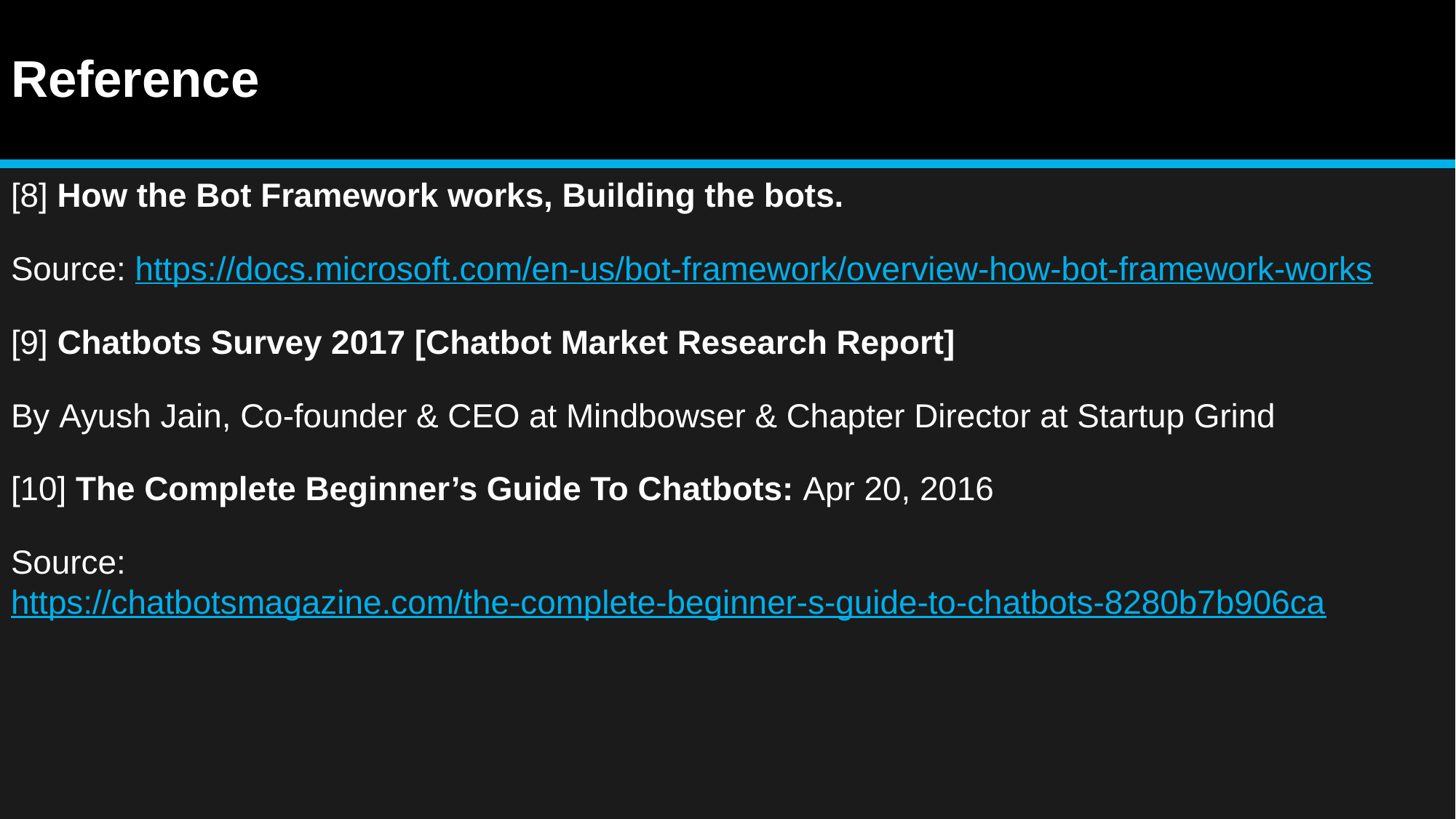

# Reference
[8] How the Bot Framework works, Building the bots.
Source: https://docs.microsoft.com/en-us/bot-framework/overview-how-bot-framework-works
[9] Chatbots Survey 2017 [Chatbot Market Research Report]
By Ayush Jain, Co-founder & CEO at Mindbowser & Chapter Director at Startup Grind
[10] The Complete Beginner’s Guide To Chatbots: Apr 20, 2016
Source: https://chatbotsmagazine.com/the-complete-beginner-s-guide-to-chatbots-8280b7b906ca